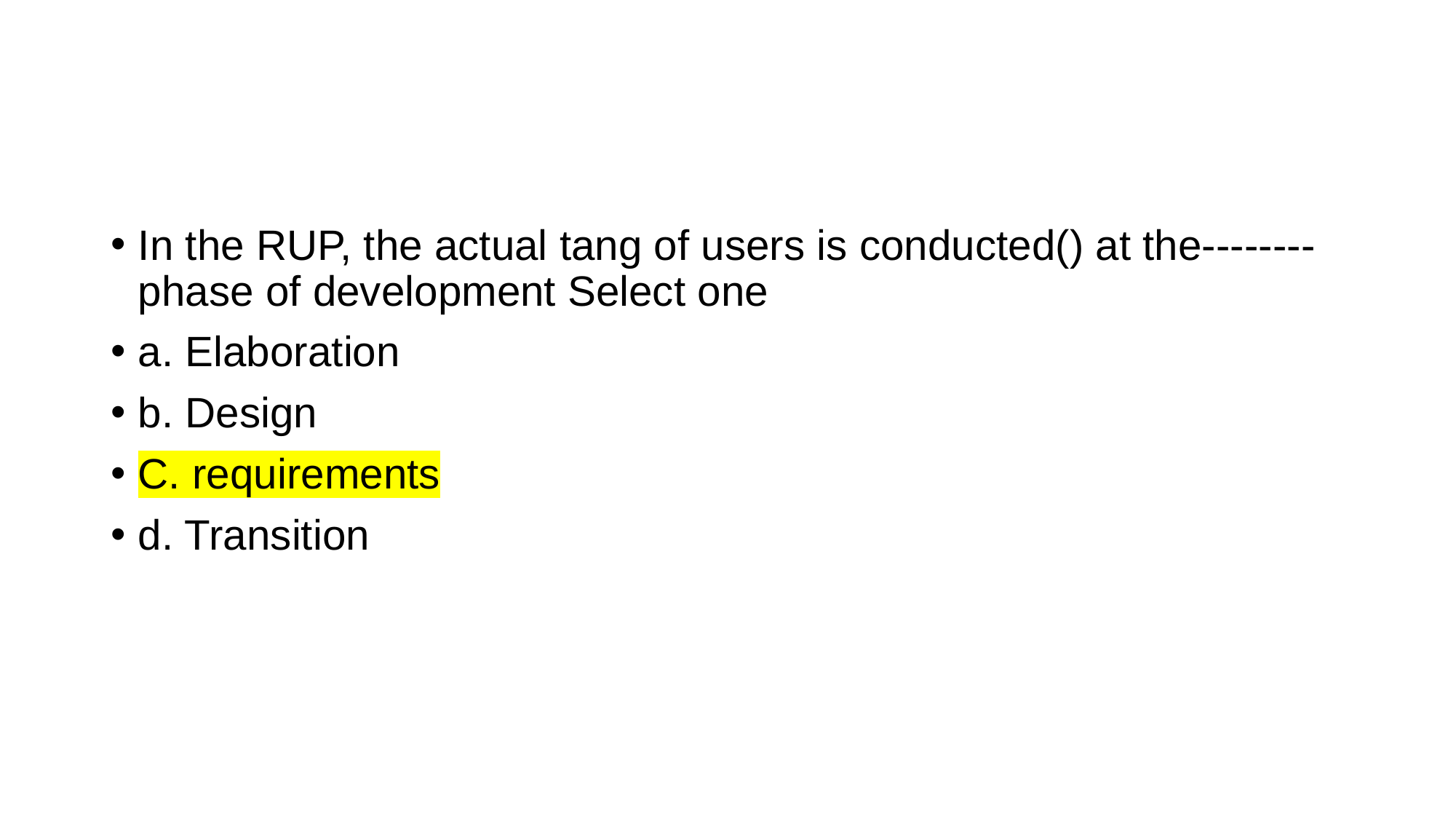

#
In the RUP, the actual tang of users is conducted() at the-------- phase of development Select one
a. Elaboration
b. Design
C. requirements
d. Transition